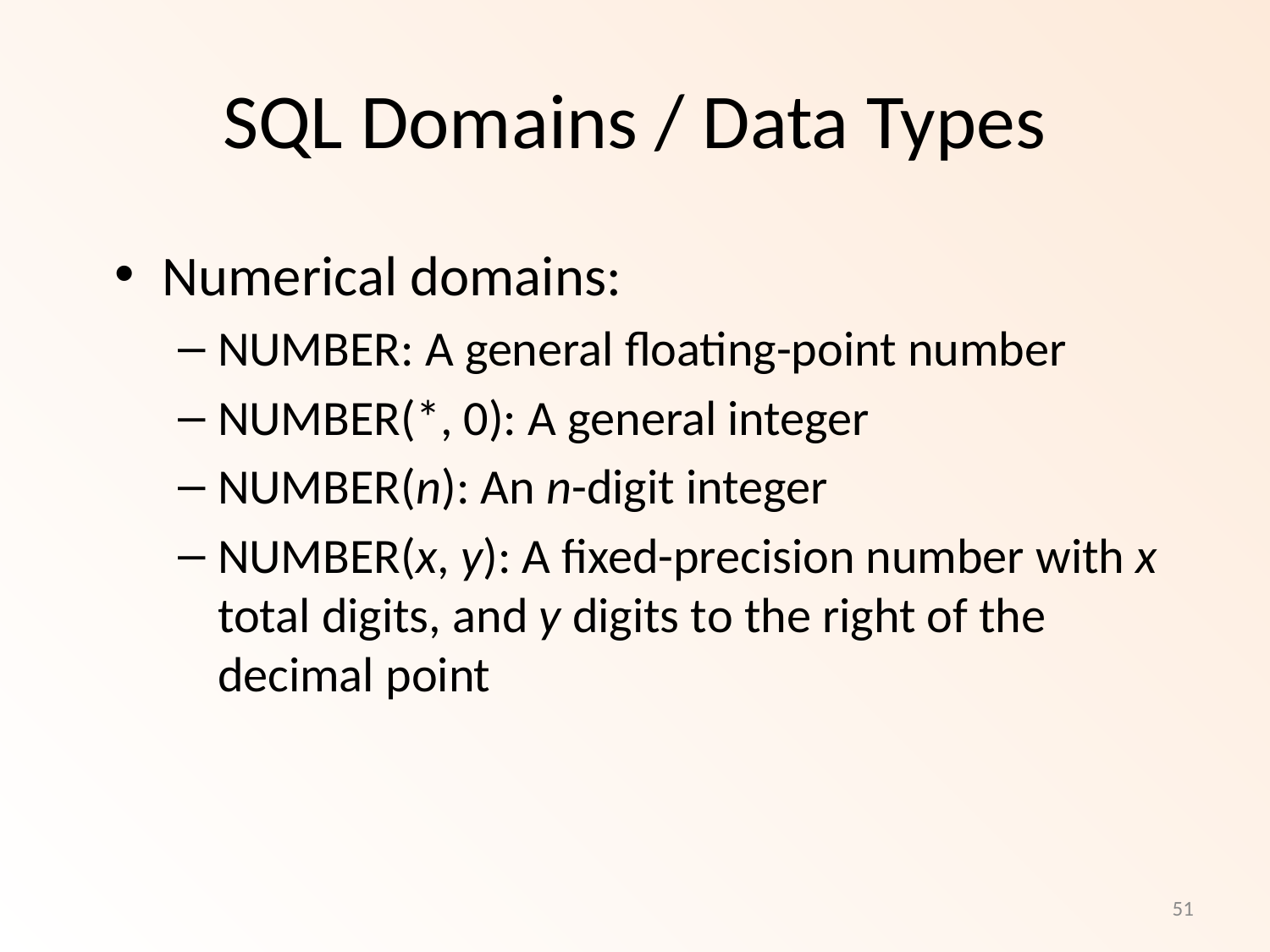

SQL Domains / Data Types
Numerical domains:
NUMBER: A general floating-point number
NUMBER(*, 0): A general integer
NUMBER(n): An n-digit integer
NUMBER(x, y): A fixed-precision number with x total digits, and y digits to the right of the decimal point
51